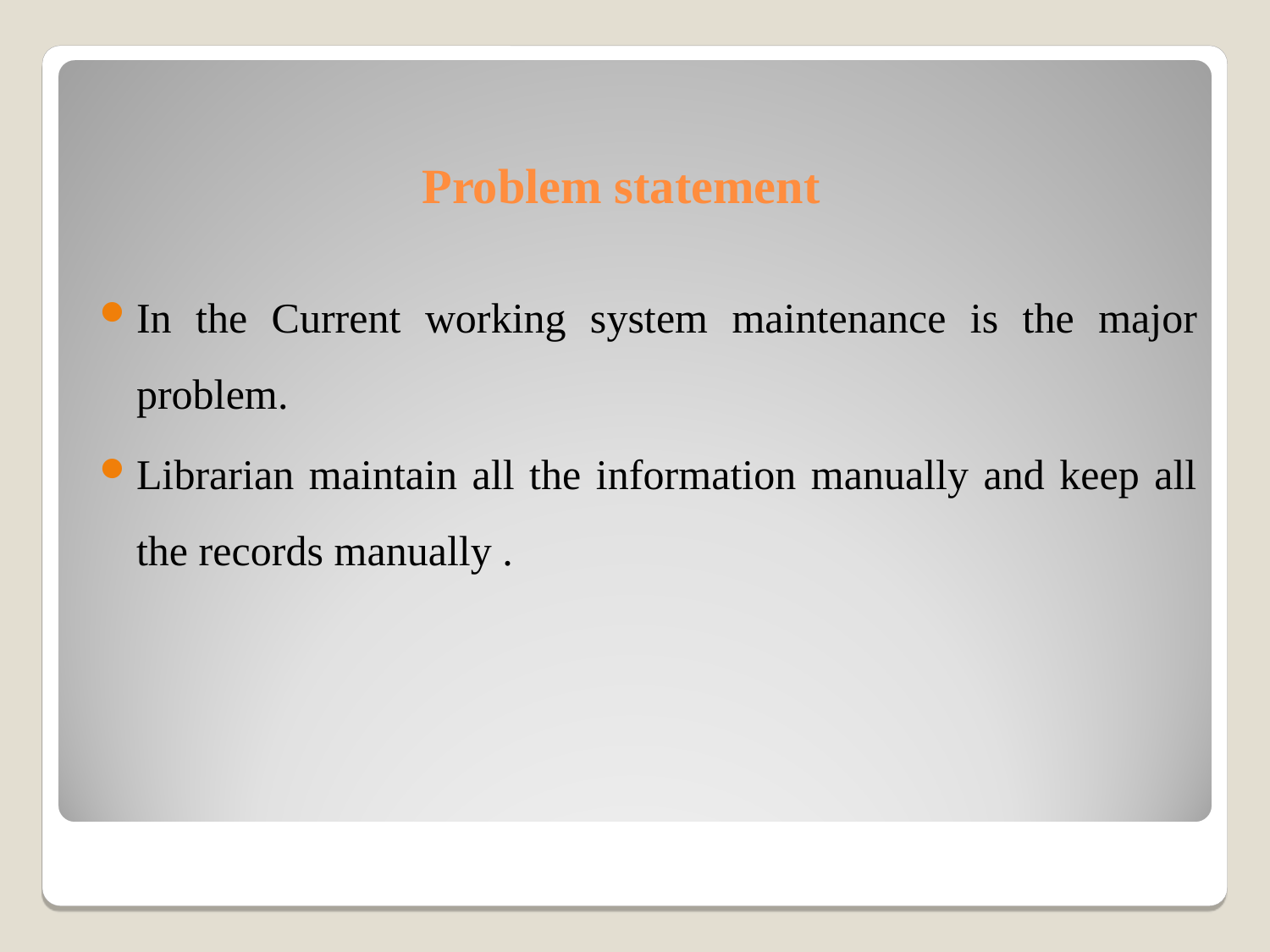

# Problem statement
In the Current working system maintenance is the major problem.
Librarian maintain all the information manually and keep all the records manually .